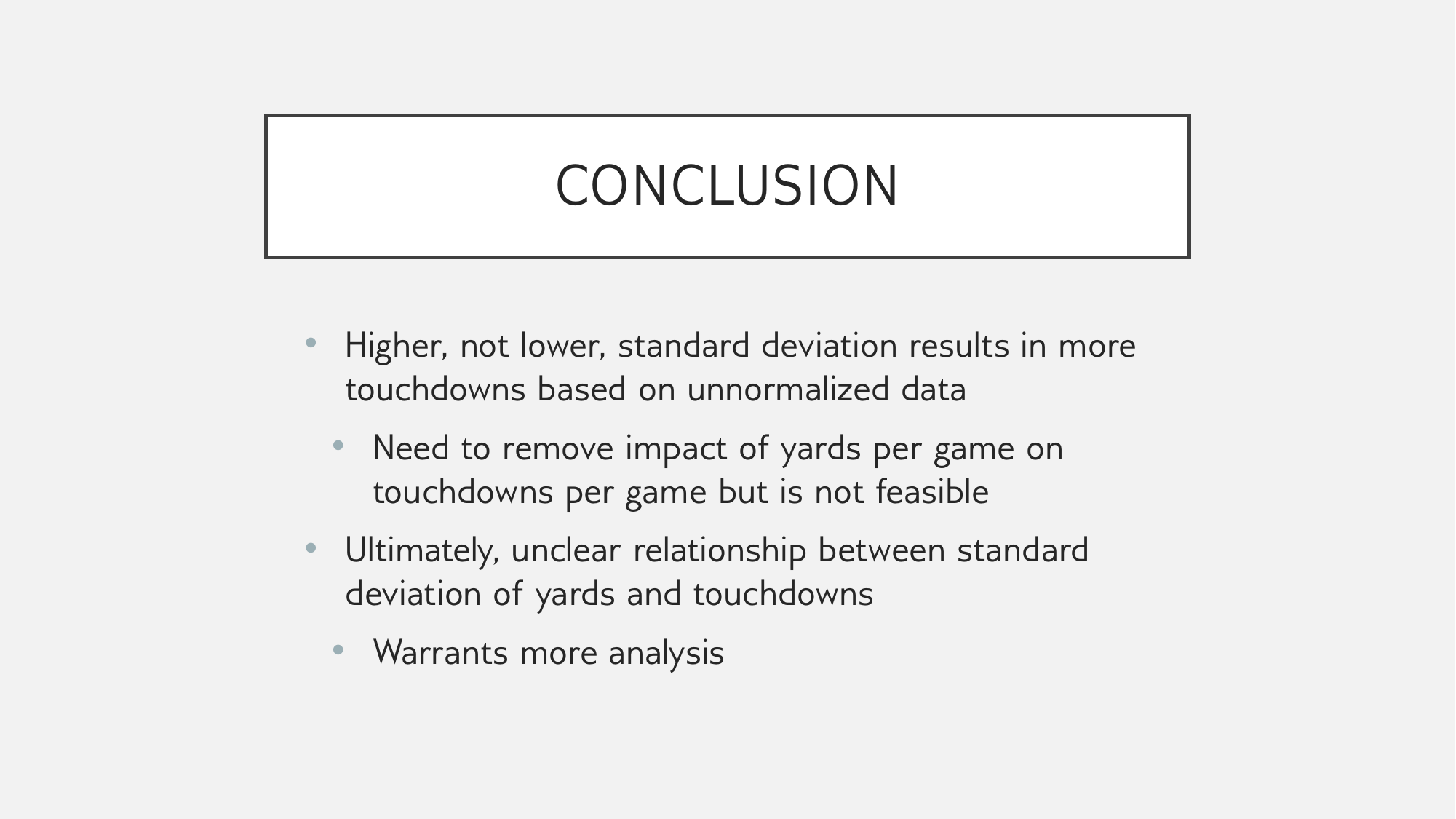

# Conclusion
Higher, not lower, standard deviation results in more touchdowns based on unnormalized data
Need to remove impact of yards per game on touchdowns per game but is not feasible
Ultimately, unclear relationship between standard deviation of yards and touchdowns
Warrants more analysis